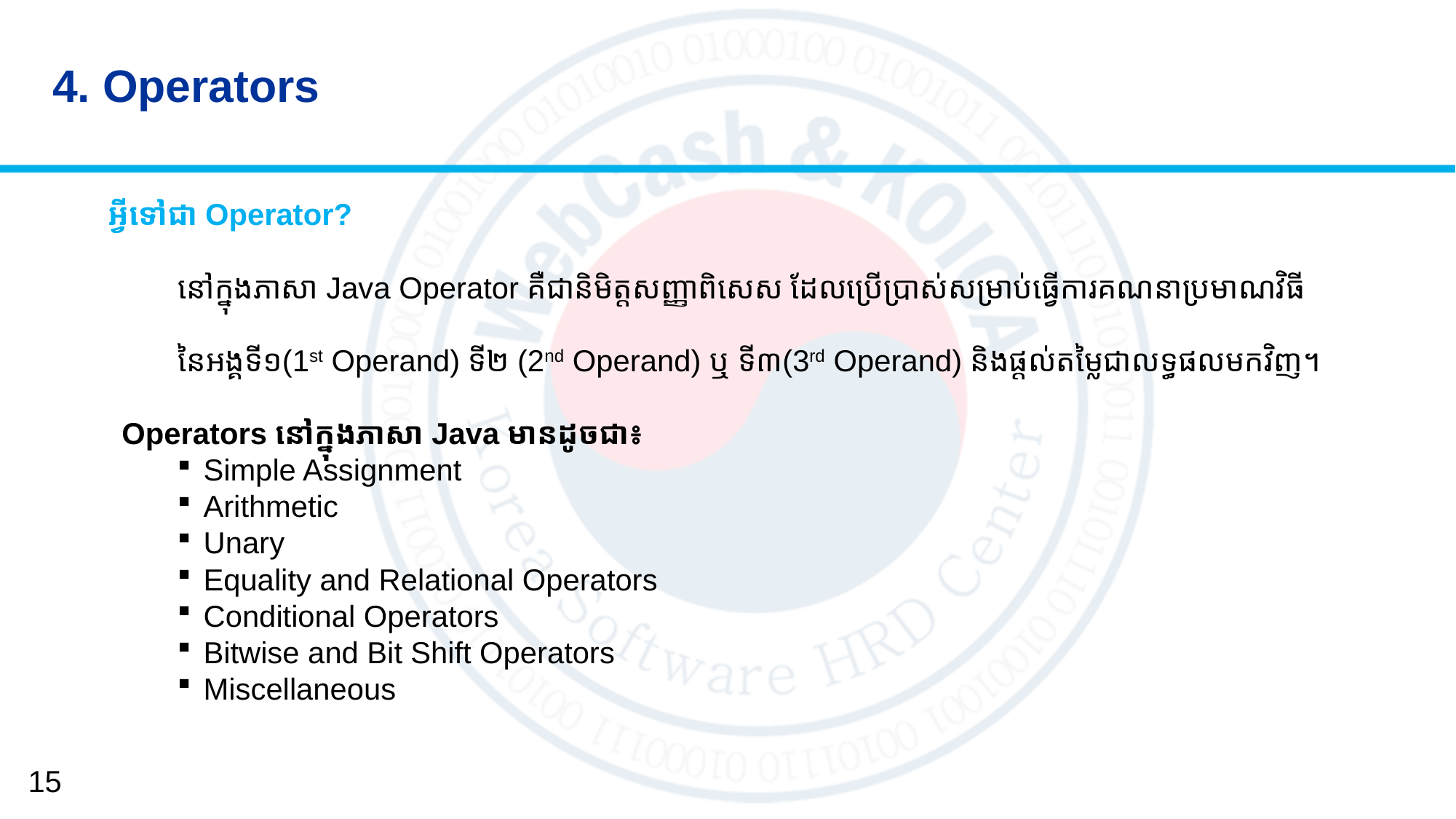

4. Operators
អ្វីទៅជា Operator?
នៅក្នុងភាសា Java Operator គឺជានិមិត្តសញ្ញាពិសេស ដែលប្រើប្រាស់សម្រាប់ធ្វើការគណនាប្រមាណវិធី​
នៃអង្គទី១(1st Operand)​ ទី២ (2nd Operand) ឬ​ ទី៣(3rd Operand) និងផ្ដល់តម្លៃជាលទ្ធផលមកវិញ។
Operators នៅក្នុង​ភាសា Java មានដូចជា៖
Simple Assignment
Arithmetic
Unary
Equality and Relational Operators
Conditional Operators
Bitwise and Bit Shift Operators
Miscellaneous

15